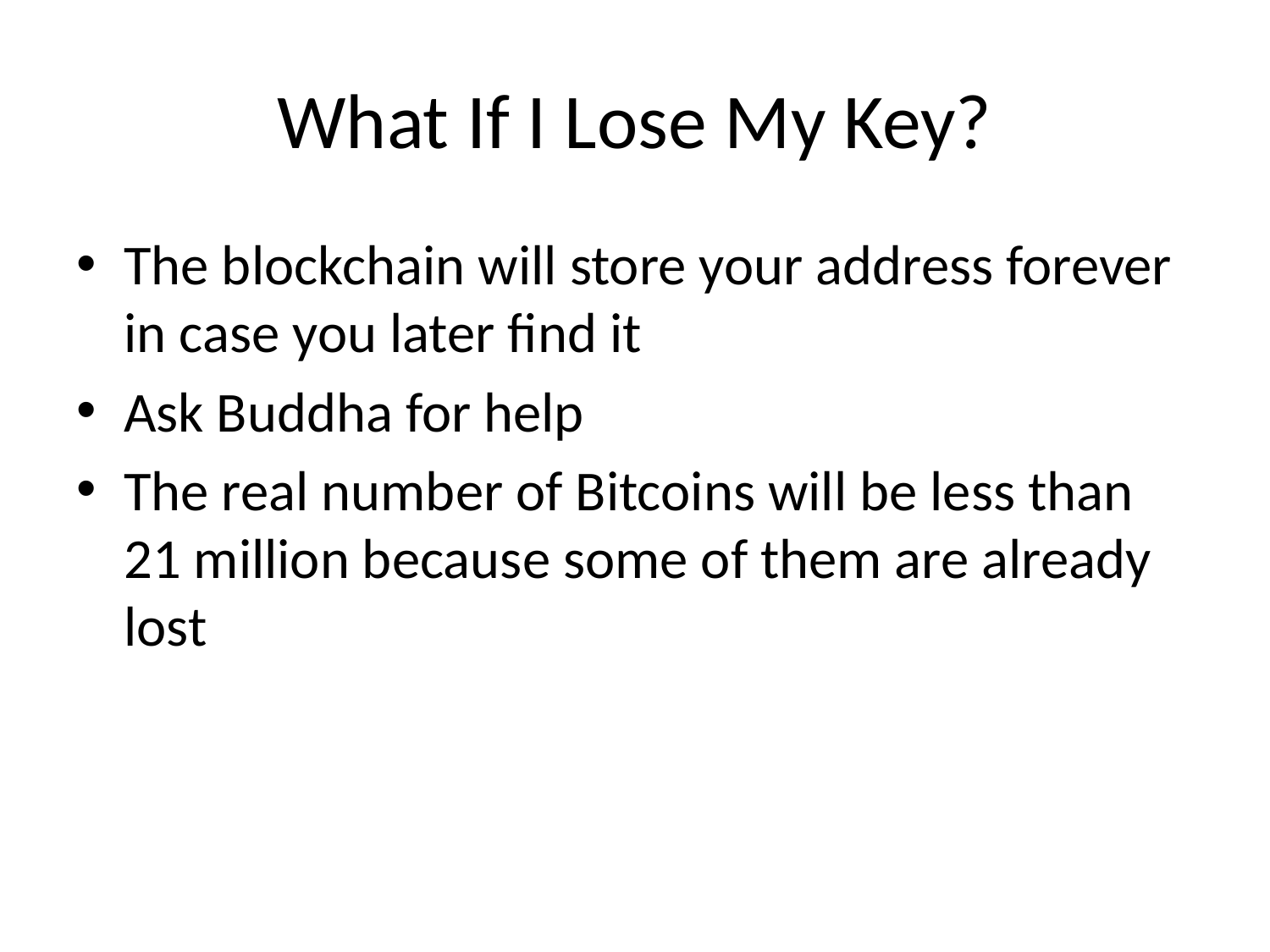

# What If I Lose My Key?
The blockchain will store your address forever in case you later find it
Ask Buddha for help
The real number of Bitcoins will be less than 21 million because some of them are already lost